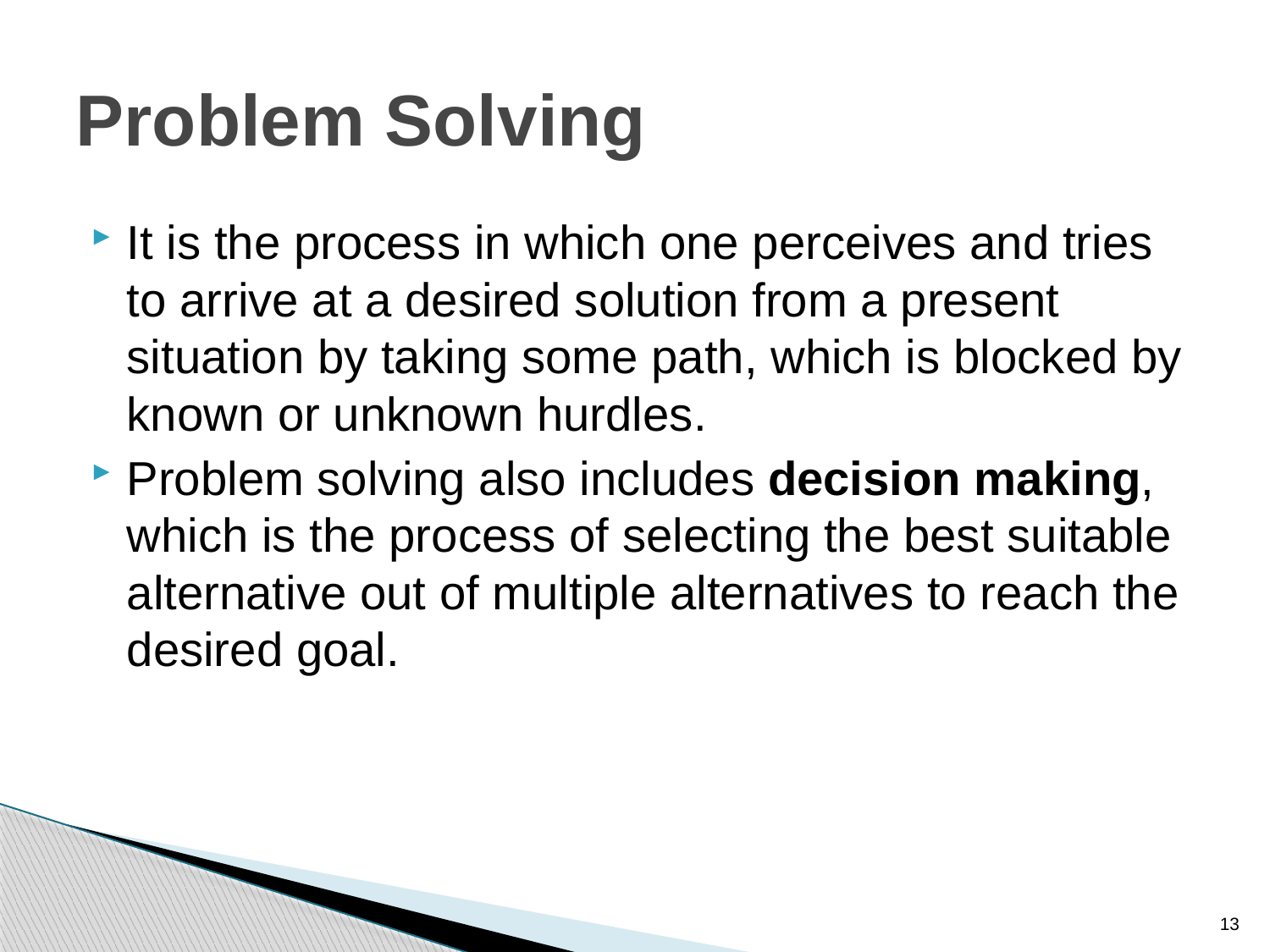

# Problem Solving
It is the process in which one perceives and tries to arrive at a desired solution from a present situation by taking some path, which is blocked by known or unknown hurdles.
Problem solving also includes decision making, which is the process of selecting the best suitable alternative out of multiple alternatives to reach the desired goal.
13